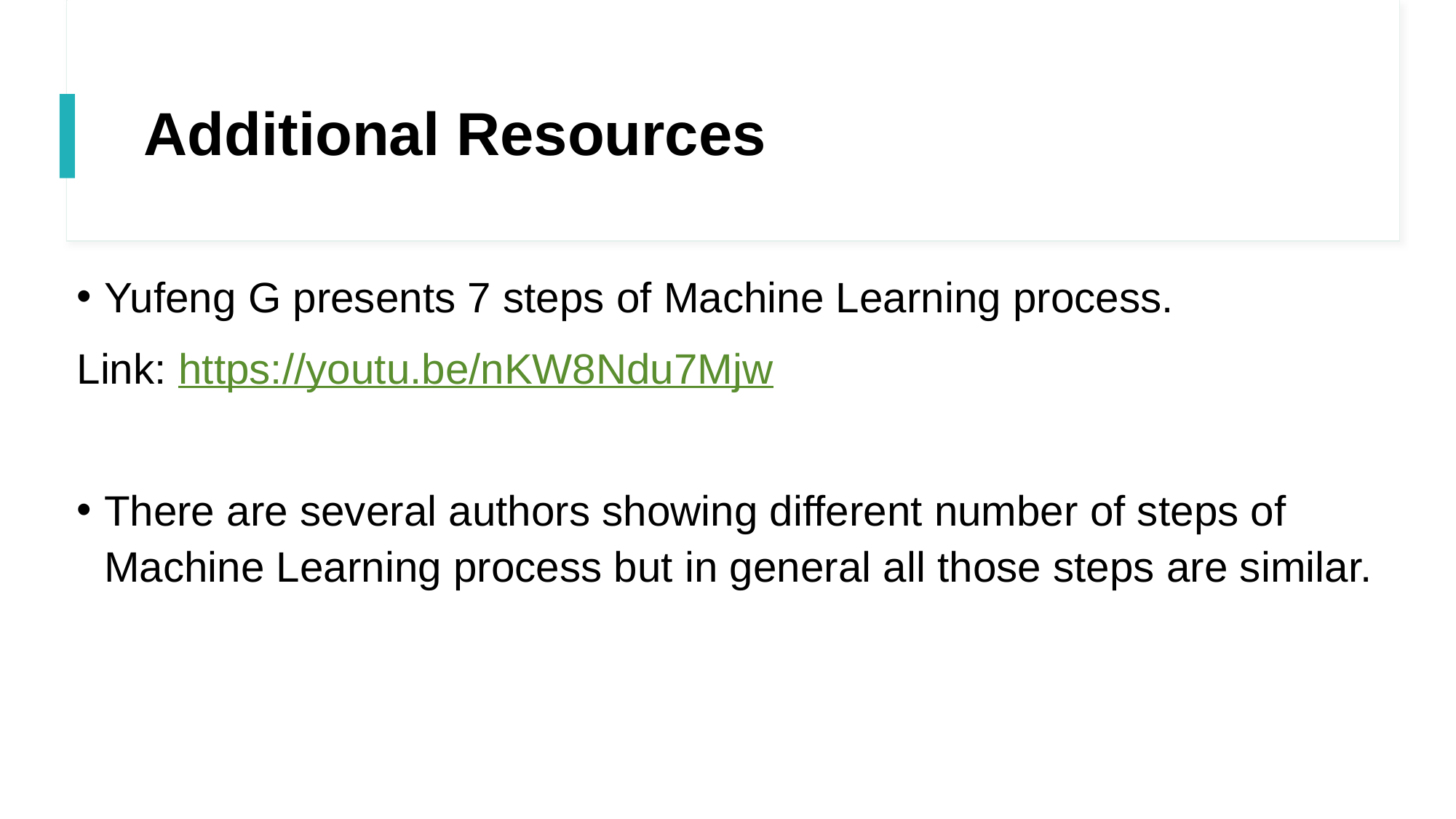

# Additional Resources
Yufeng G presents 7 steps of Machine Learning process.
Link: https://youtu.be/nKW8Ndu7Mjw

There are several authors showing different number of steps of Machine Learning process but in general all those steps are similar.